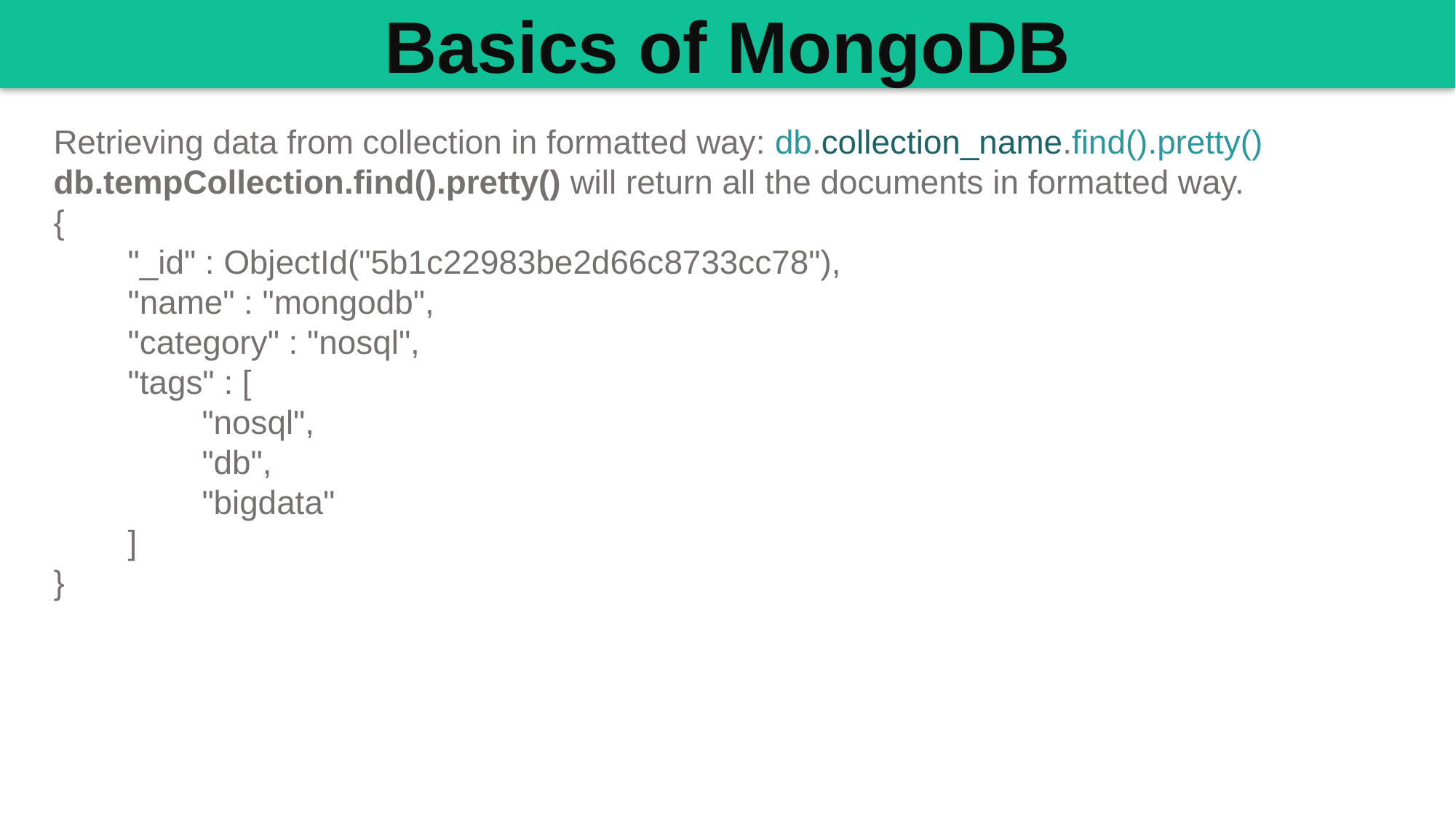

Basics of MongoDB
Retrieving data from collection in formatted way: db.collection_name.find().pretty()
db.tempCollection.find().pretty() will return all the documents in formatted way.
{
        "_id" : ObjectId("5b1c22983be2d66c8733cc78"),
        "name" : "mongodb",
        "category" : "nosql",
        "tags" : [
                "nosql",
                "db",
                "bigdata"
        ]
}